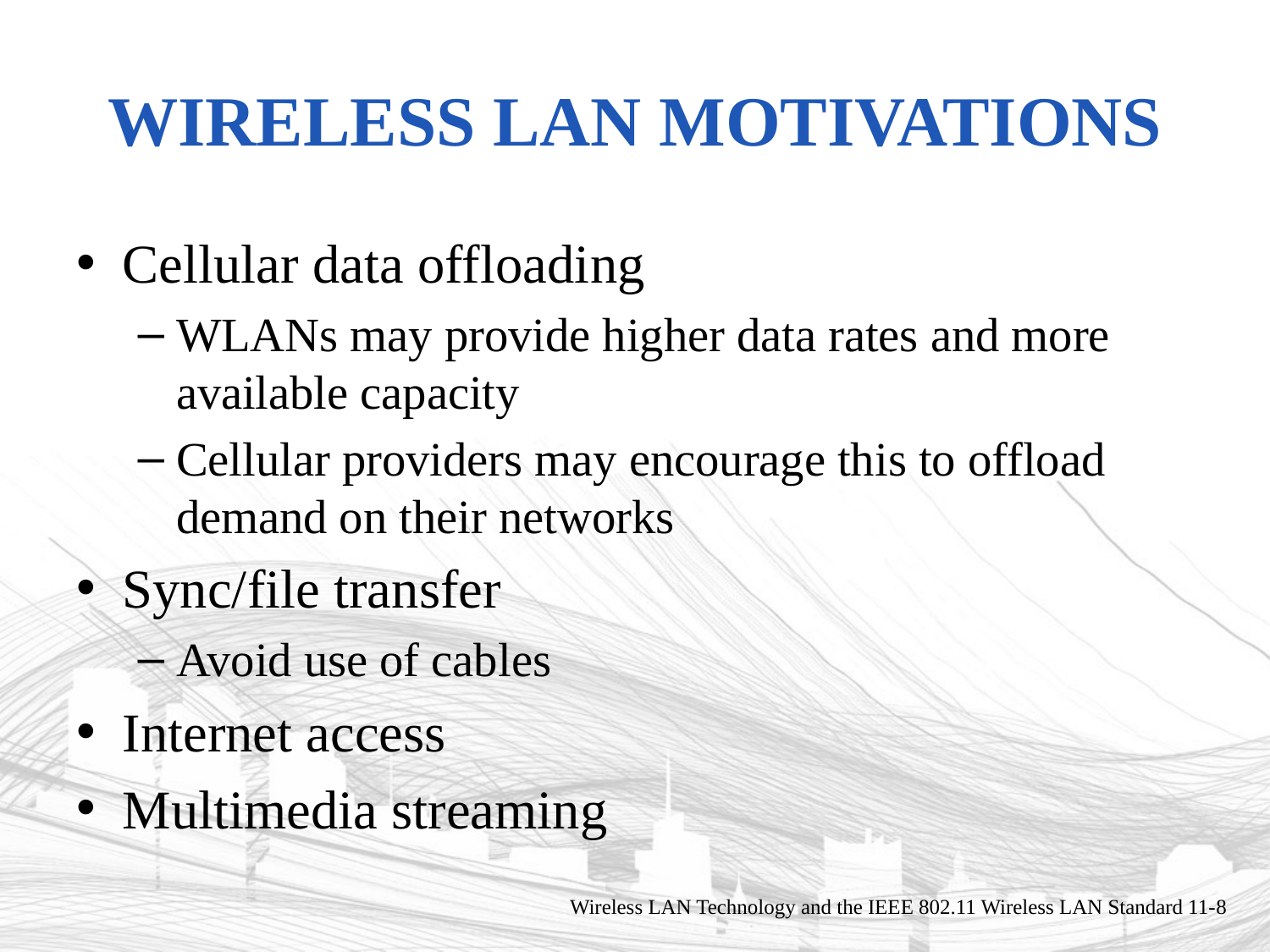

# Wireless LAN motivations
Cellular data offloading
WLANs may provide higher data rates and more available capacity
Cellular providers may encourage this to offload demand on their networks
Sync/file transfer
Avoid use of cables
Internet access
Multimedia streaming
Wireless LAN Technology and the IEEE 802.11 Wireless LAN Standard 11-8